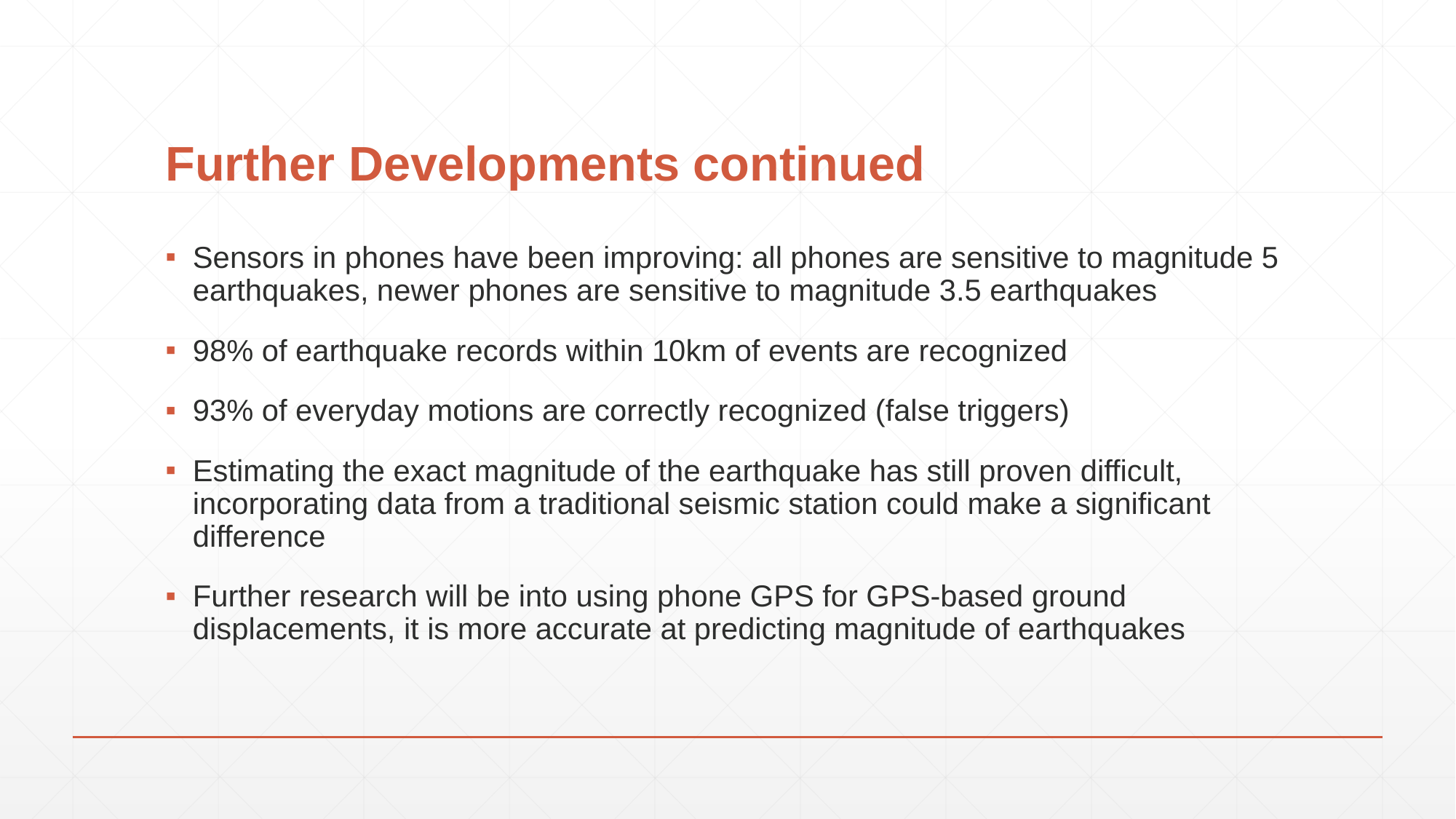

# Further Developments continued
Sensors in phones have been improving: all phones are sensitive to magnitude 5 earthquakes, newer phones are sensitive to magnitude 3.5 earthquakes
98% of earthquake records within 10km of events are recognized
93% of everyday motions are correctly recognized (false triggers)
Estimating the exact magnitude of the earthquake has still proven difficult, incorporating data from a traditional seismic station could make a significant difference
Further research will be into using phone GPS for GPS-based ground displacements, it is more accurate at predicting magnitude of earthquakes